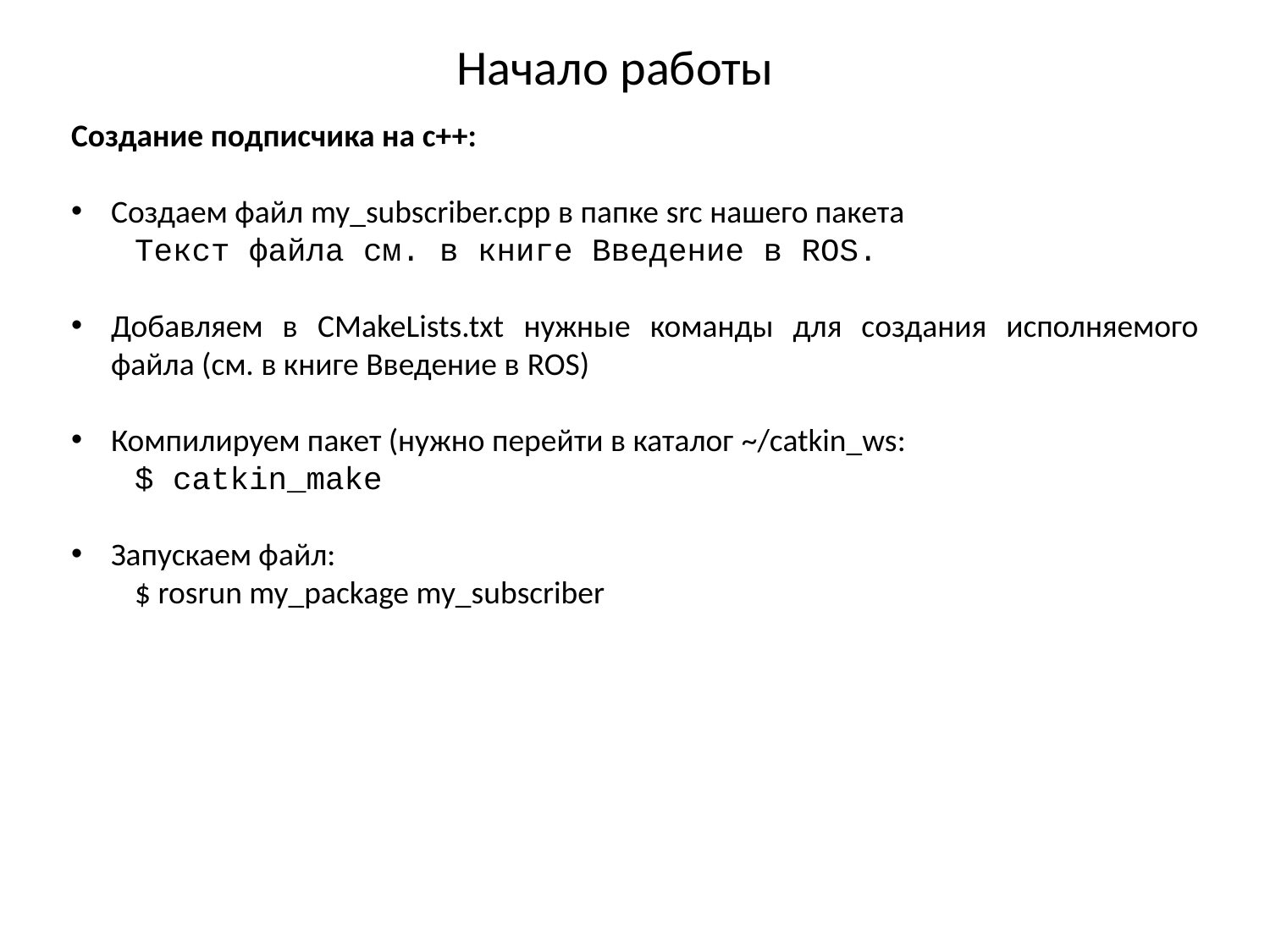

# Начало работы
Создание подписчика на c++:

Создаем файл my_subscriber.cpp в папке src нашего пакета
Текст файла см. в книге Введение в ROS.

Добавляем в CMakeLists.txt нужные команды для создания исполняемого файла (см. в книге Введение в ROS)

Компилируем пакет (нужно перейти в каталог ~/catkin_ws:
$ catkin_make

Запускаем файл:
$ rosrun my_package my_subscriber